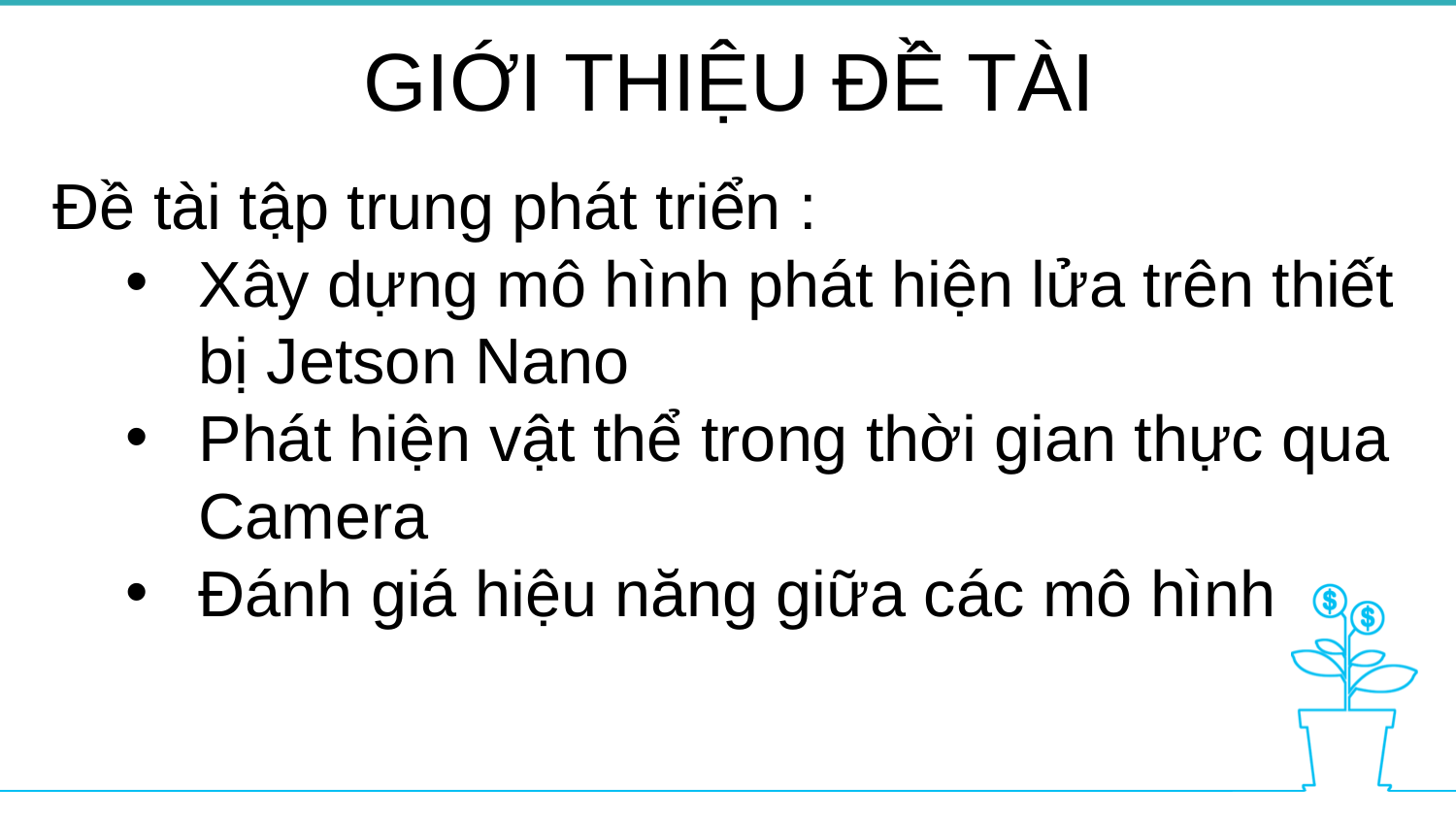

GIỚI THIỆU ĐỀ TÀI
Đề tài tập trung phát triển :
Xây dựng mô hình phát hiện lửa trên thiết bị Jetson Nano
Phát hiện vật thể trong thời gian thực qua Camera
Đánh giá hiệu năng giữa các mô hình